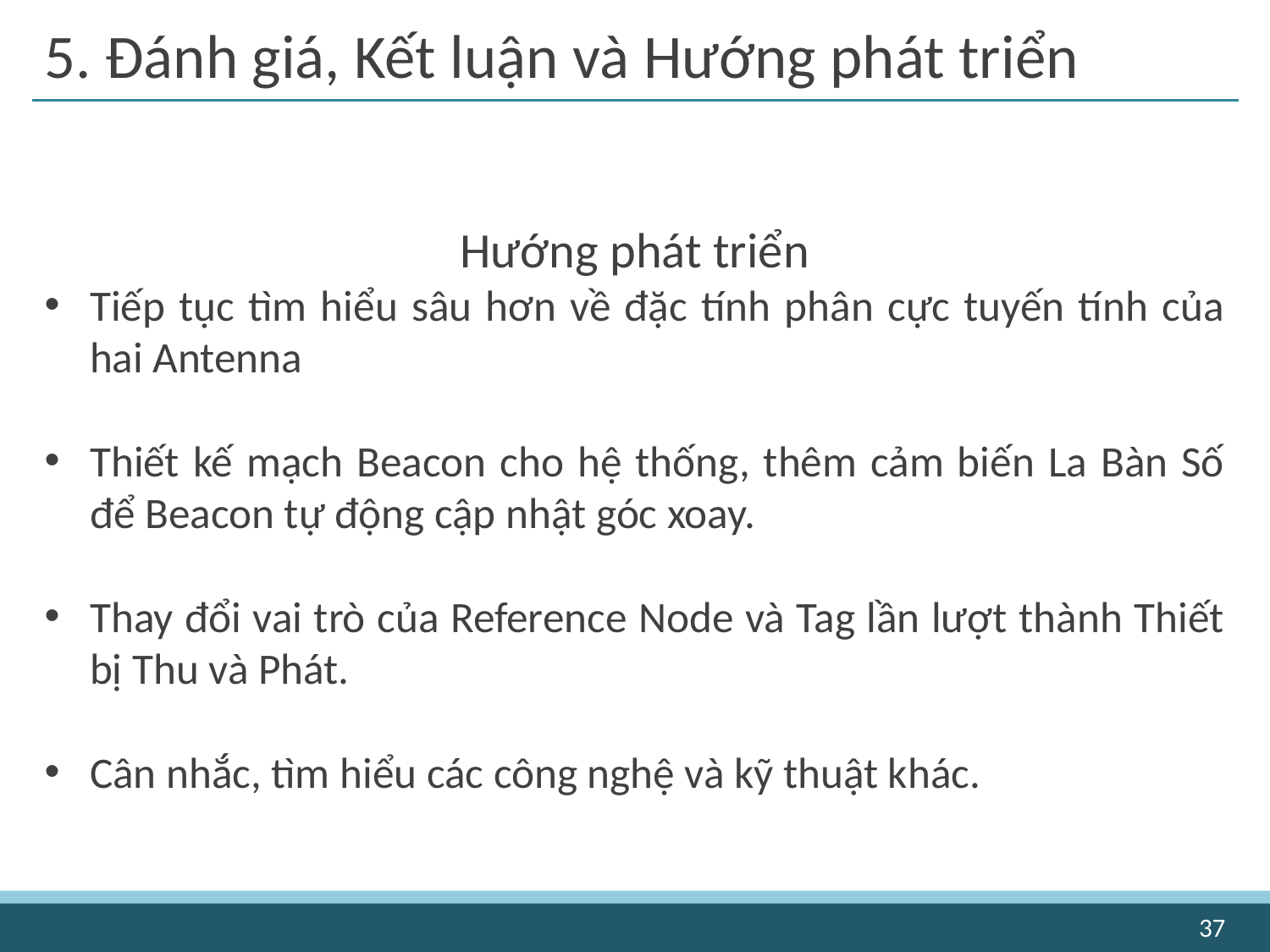

# 5. Đánh giá, Kết luận và Hướng phát triển
Hướng phát triển
Tiếp tục tìm hiểu sâu hơn về đặc tính phân cực tuyến tính của hai Antenna

Thiết kế mạch Beacon cho hệ thống, thêm cảm biến La Bàn Số để Beacon tự động cập nhật góc xoay.

Thay đổi vai trò của Reference Node và Tag lần lượt thành Thiết bị Thu và Phát.

Cân nhắc, tìm hiểu các công nghệ và kỹ thuật khác.
37